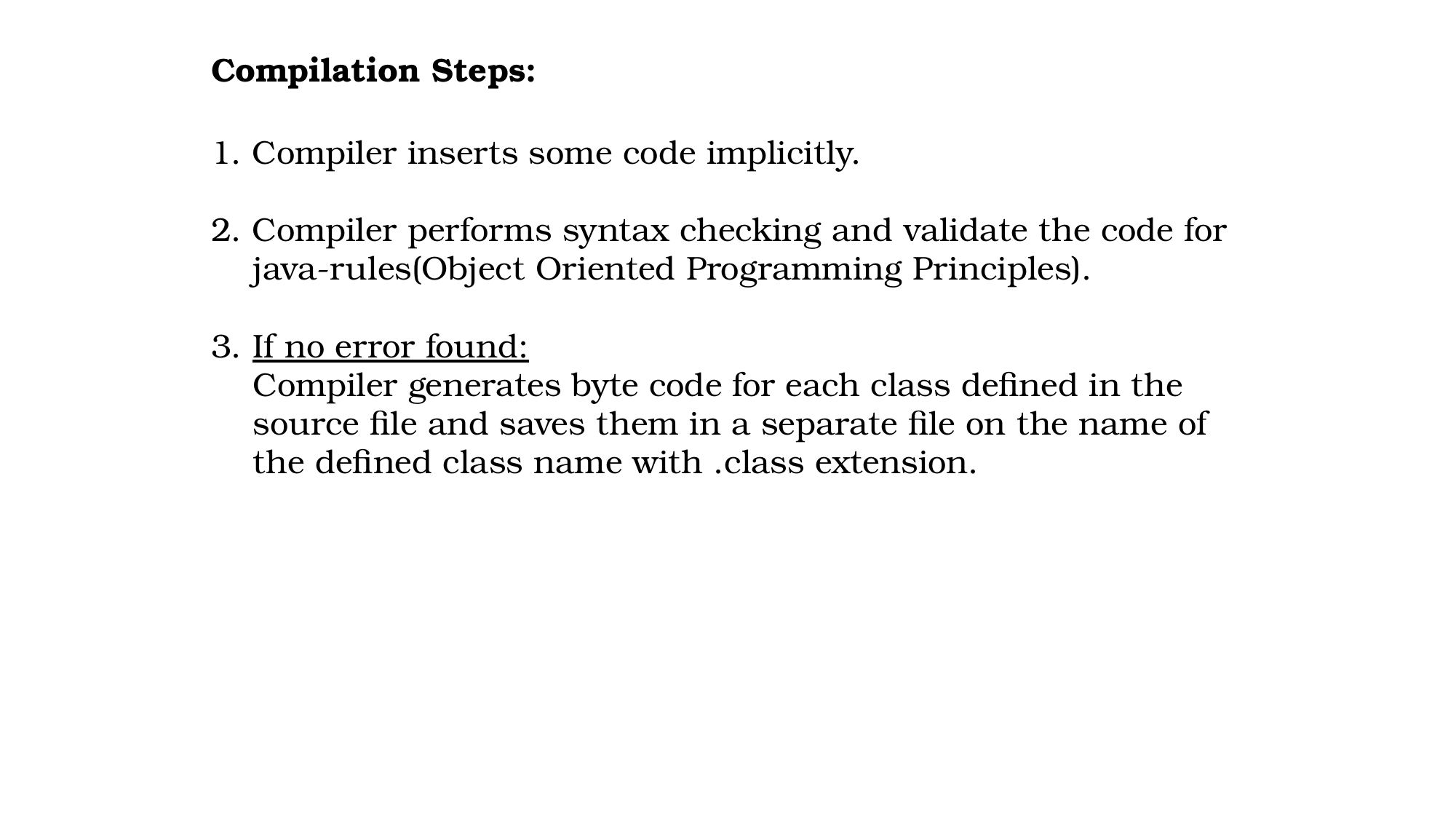

Compilation Steps:

1. Compiler inserts some code implicitly.

2. Compiler performs syntax checking and validate the code for
    java-rules(Object Oriented Programming Principles).

3. If no error found:
    Compiler generates byte code for each class defined in the
    source file and saves them in a separate file on the name of
    the defined class name with .class extension.